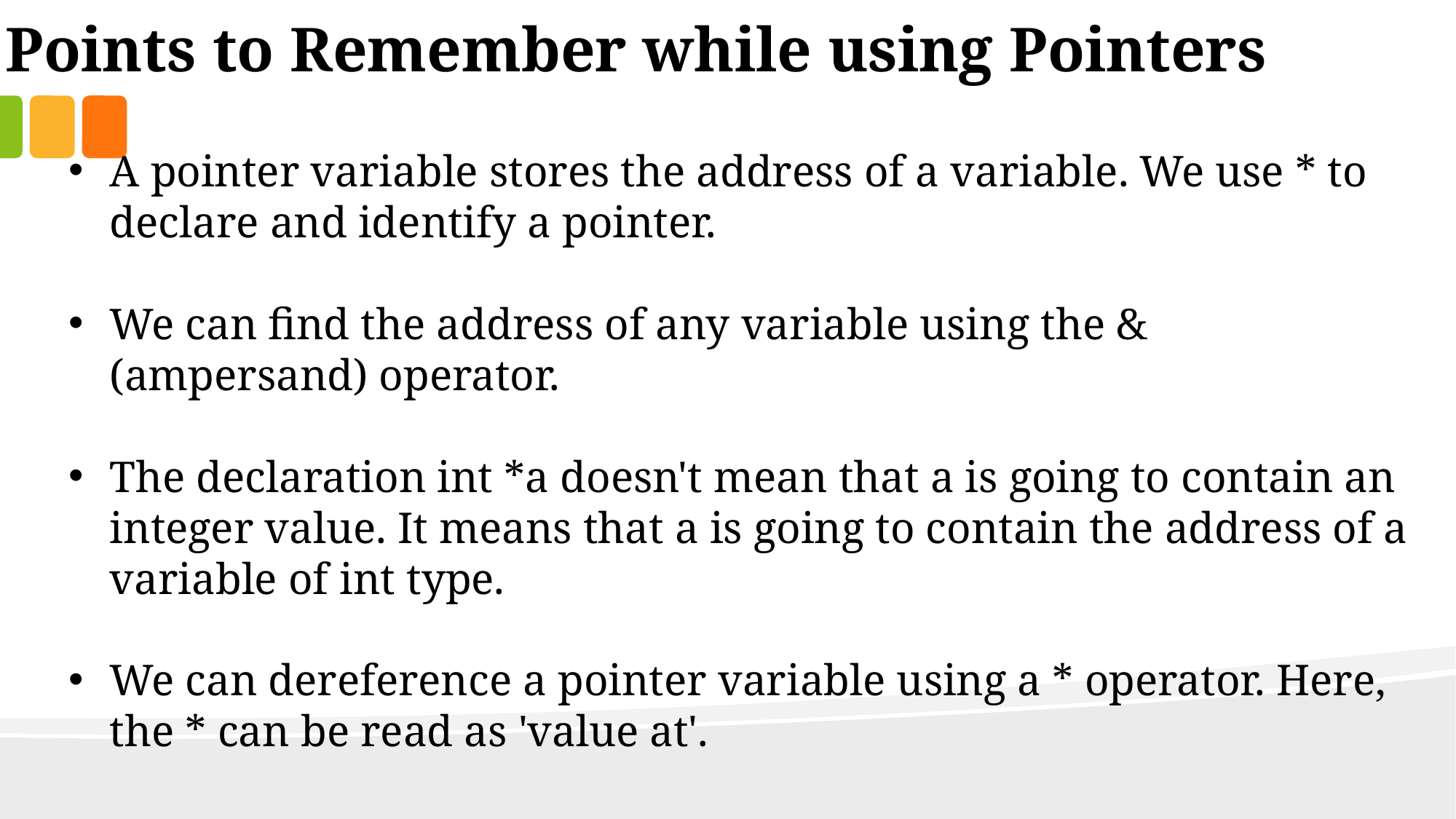

Points to Remember while using Pointers
A pointer variable stores the address of a variable. We use * to declare and identify a pointer.

We can find the address of any variable using the & (ampersand) operator.

The declaration int *a doesn't mean that a is going to contain an integer value. It means that a is going to contain the address of a variable of int type.

We can dereference a pointer variable using a * operator. Here, the * can be read as 'value at'.